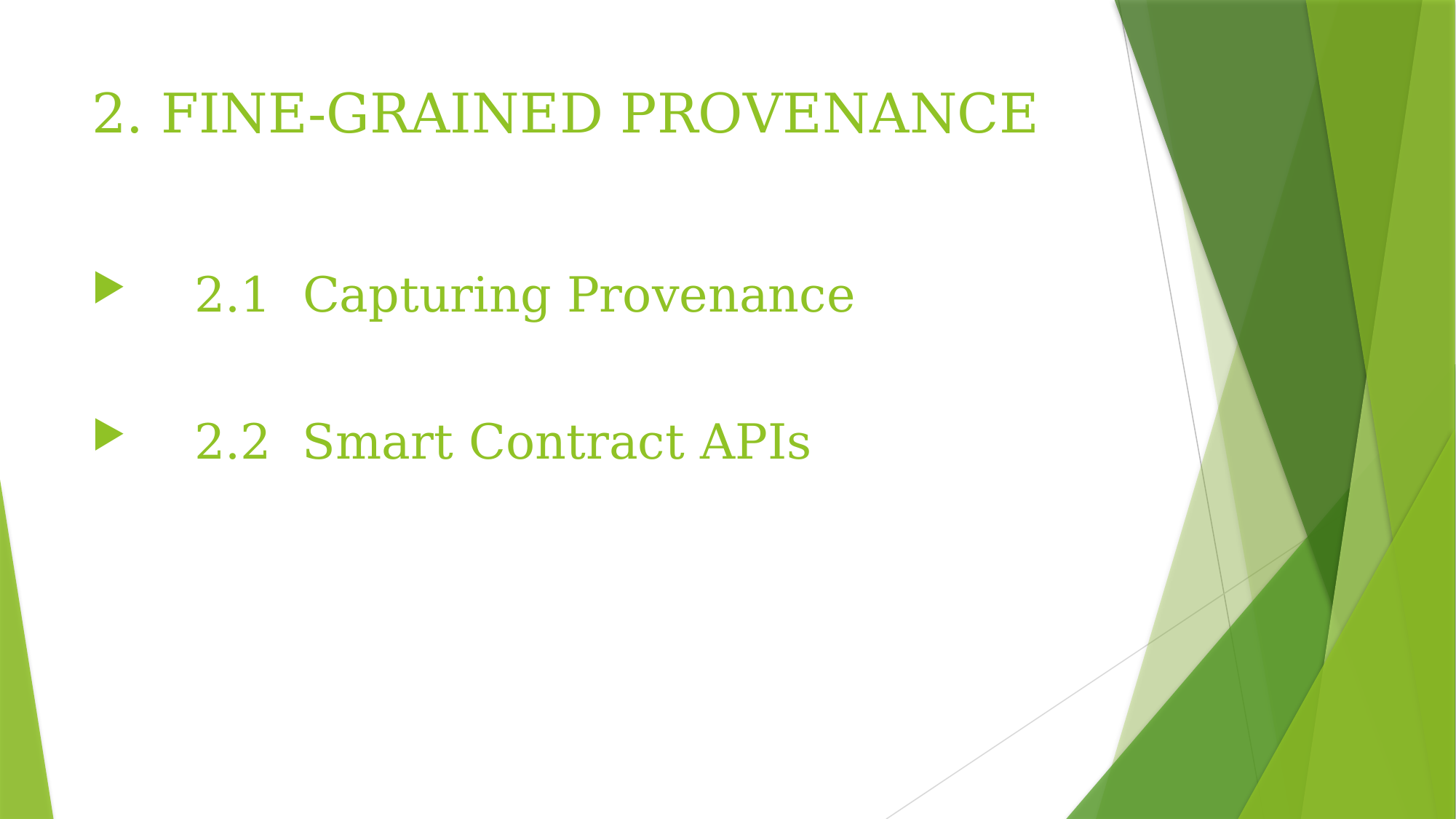

# 2. FINE-GRAINED PROVENANCE
    2.1  Capturing Provenance

    2.2  Smart Contract APIs